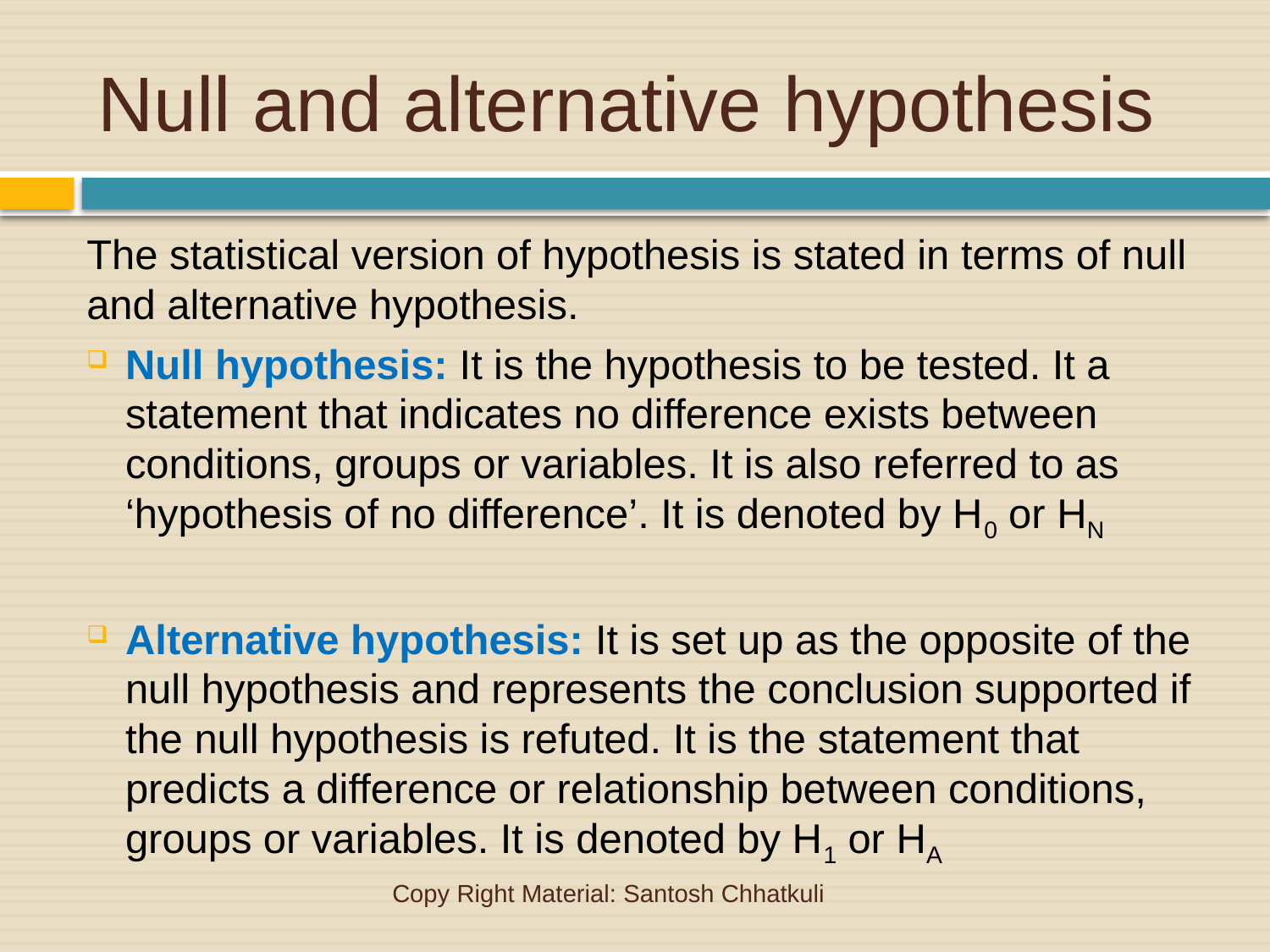

# Null and alternative hypothesis
The statistical version of hypothesis is stated in terms of null and alternative hypothesis.
Null hypothesis: It is the hypothesis to be tested. It a statement that indicates no difference exists between conditions, groups or variables. It is also referred to as ‘hypothesis of no difference’. It is denoted by H0 or HN

Alternative hypothesis: It is set up as the opposite of the null hypothesis and represents the conclusion supported if the null hypothesis is refuted. It is the statement that predicts a difference or relationship between conditions, groups or variables. It is denoted by H1 or HA
Copy Right Material: Santosh Chhatkuli